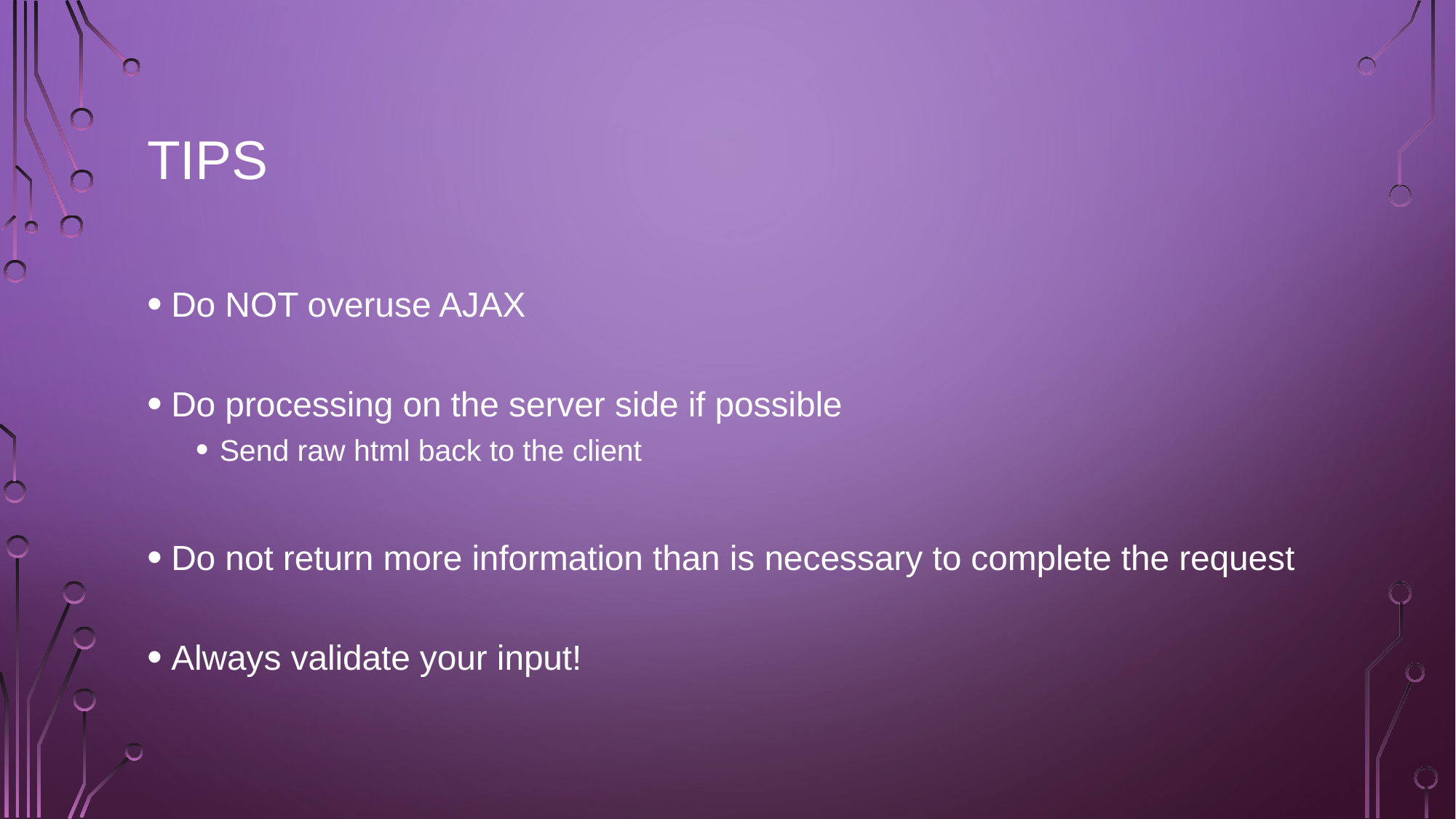

# Tips
Do NOT overuse AJAX

Do processing on the server side if possible
Send raw html back to the client

Do not return more information than is necessary to complete the request

Always validate your input!